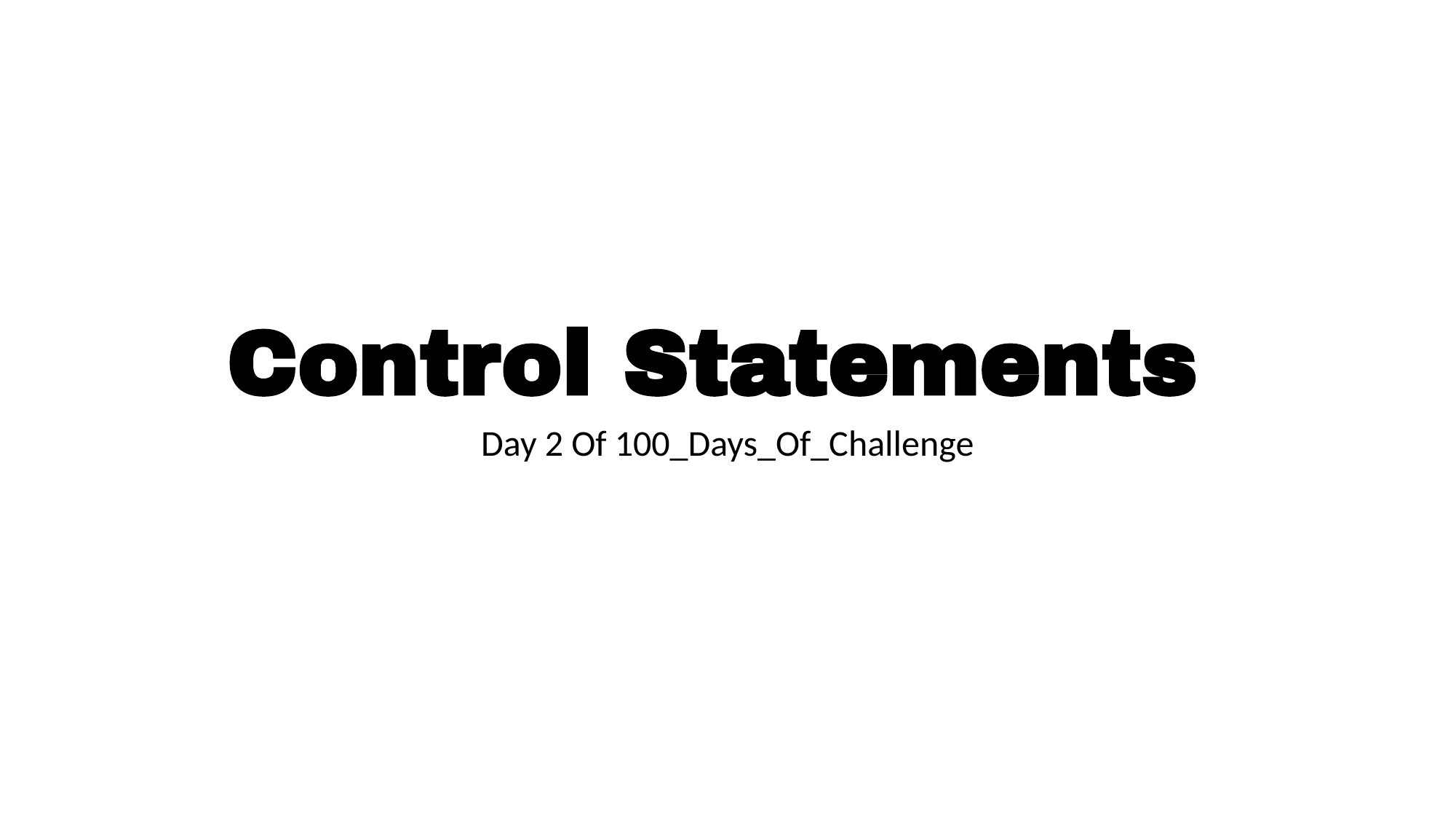

# Control Statements
Day 2 Of 100_Days_Of_Challenge